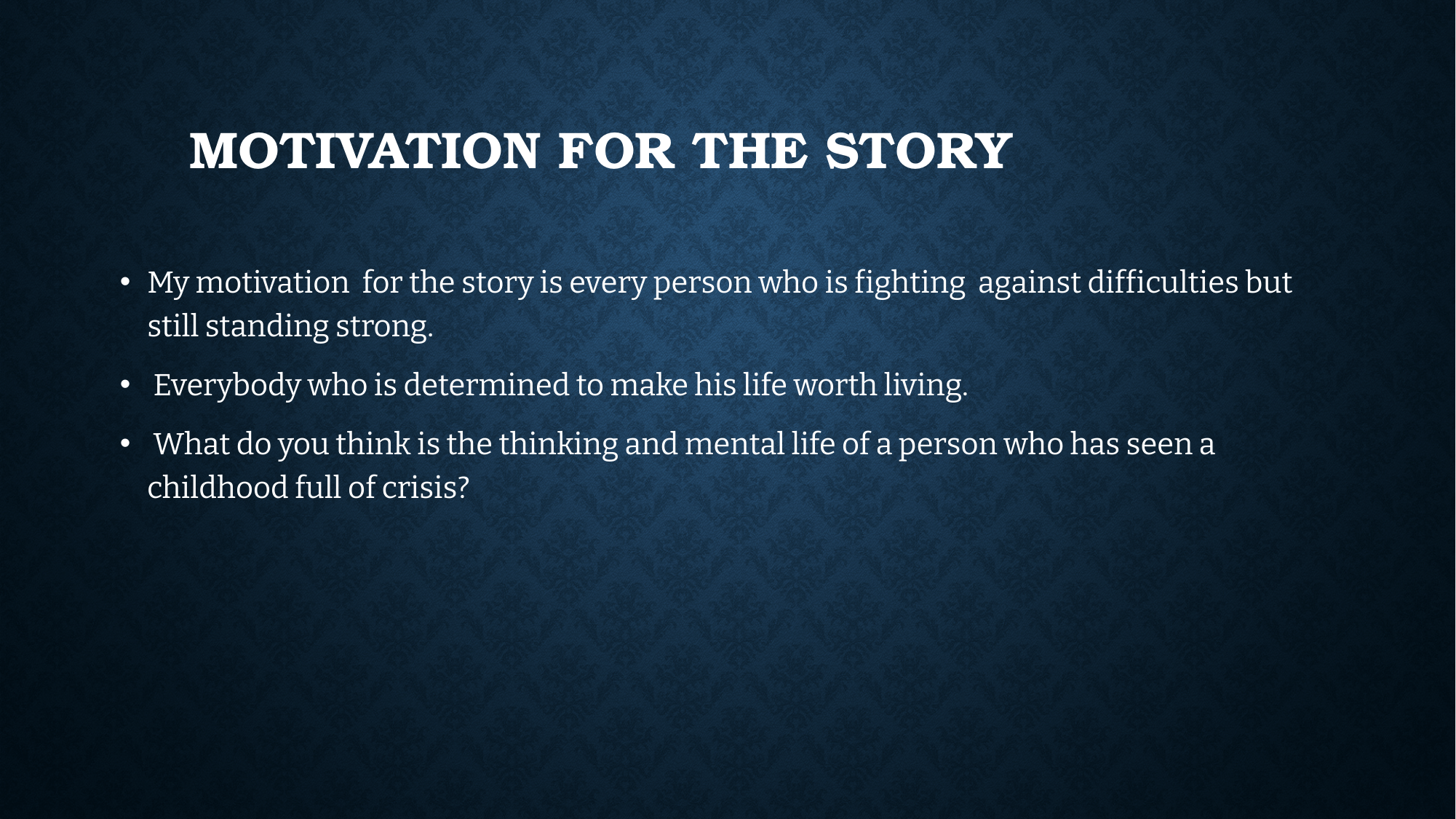

# Motivation for the Story
My motivation  for the story is every person who is fighting  against difficulties but still standing strong.
 Everybody who is determined to make his life worth living.
 What do you think is the thinking and mental life of a person who has seen a childhood full of crisis?